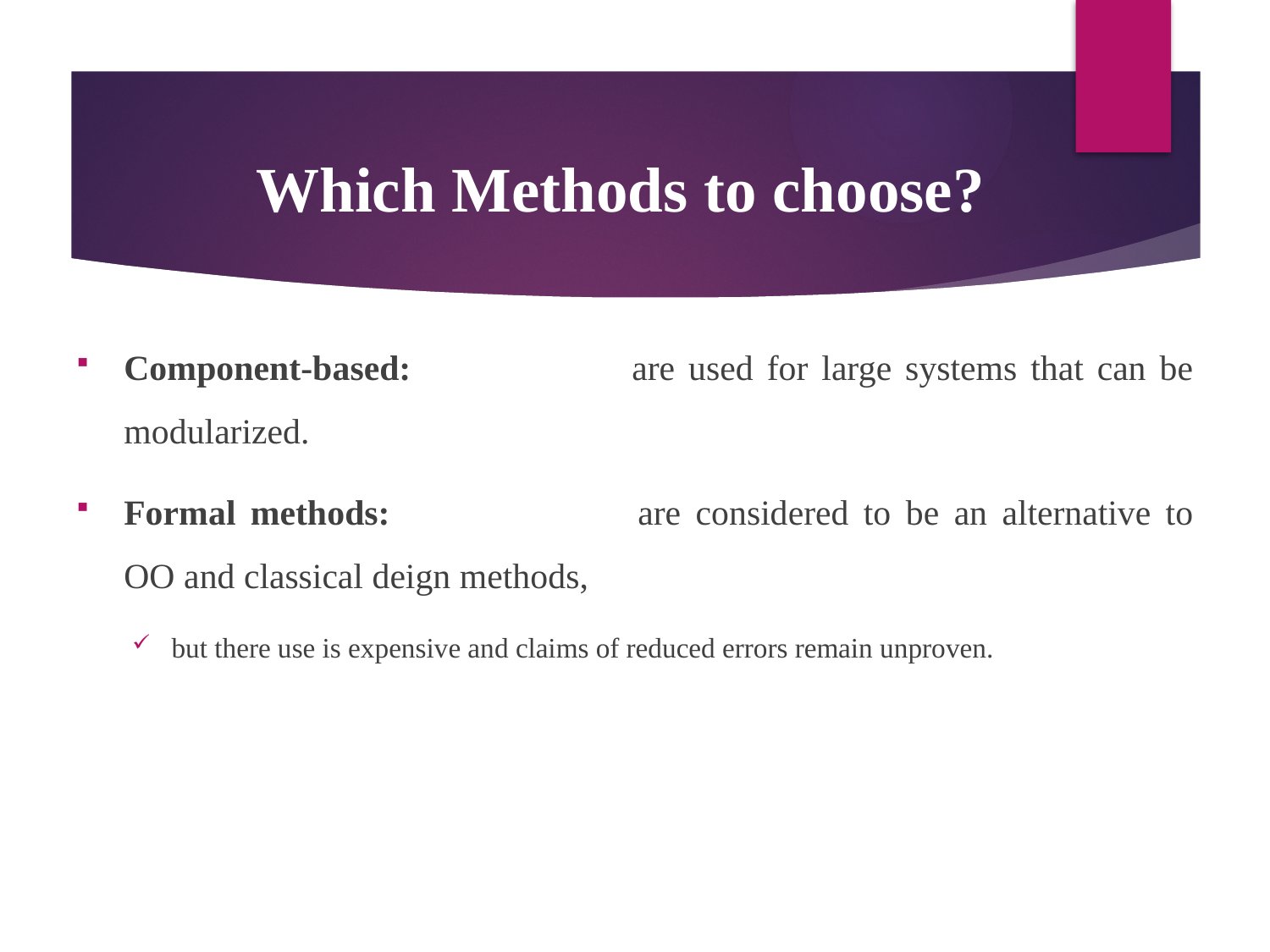

Which Methods to choose?
Component-based:		are used for large systems that can be modularized.
Formal methods:		are considered to be an alternative to OO and classical deign methods,
but there use is expensive and claims of reduced errors remain unproven.